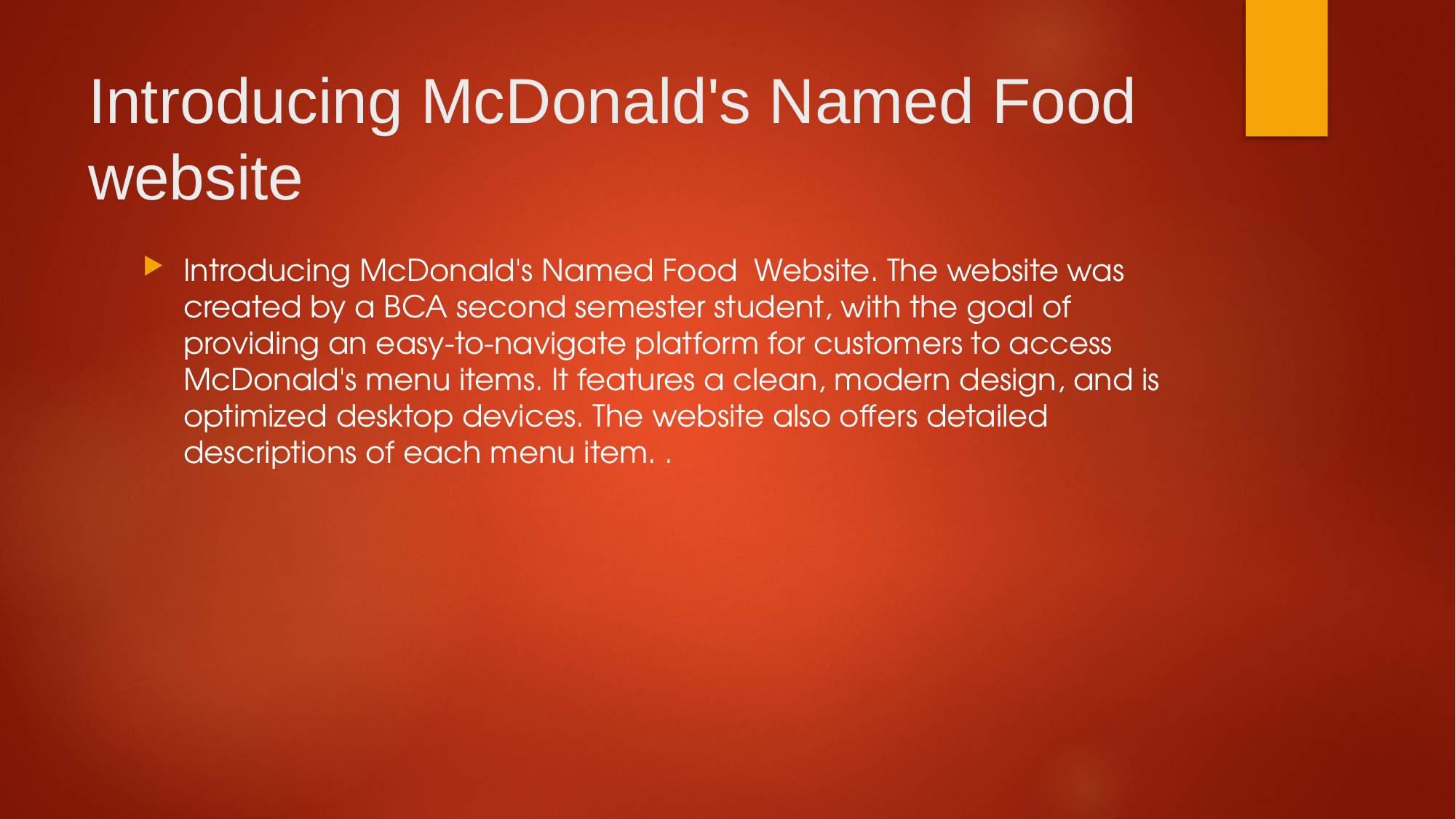

# Introducing McDonald's Named Food website
Introducing McDonald's Named Food  Website. The website was created by a BCA second semester student, with the goal of providing an easy-to-navigate platform for customers to access McDonald's menu items. It features a clean, modern design, and is optimized desktop devices. The website also offers detailed descriptions of each menu item. .